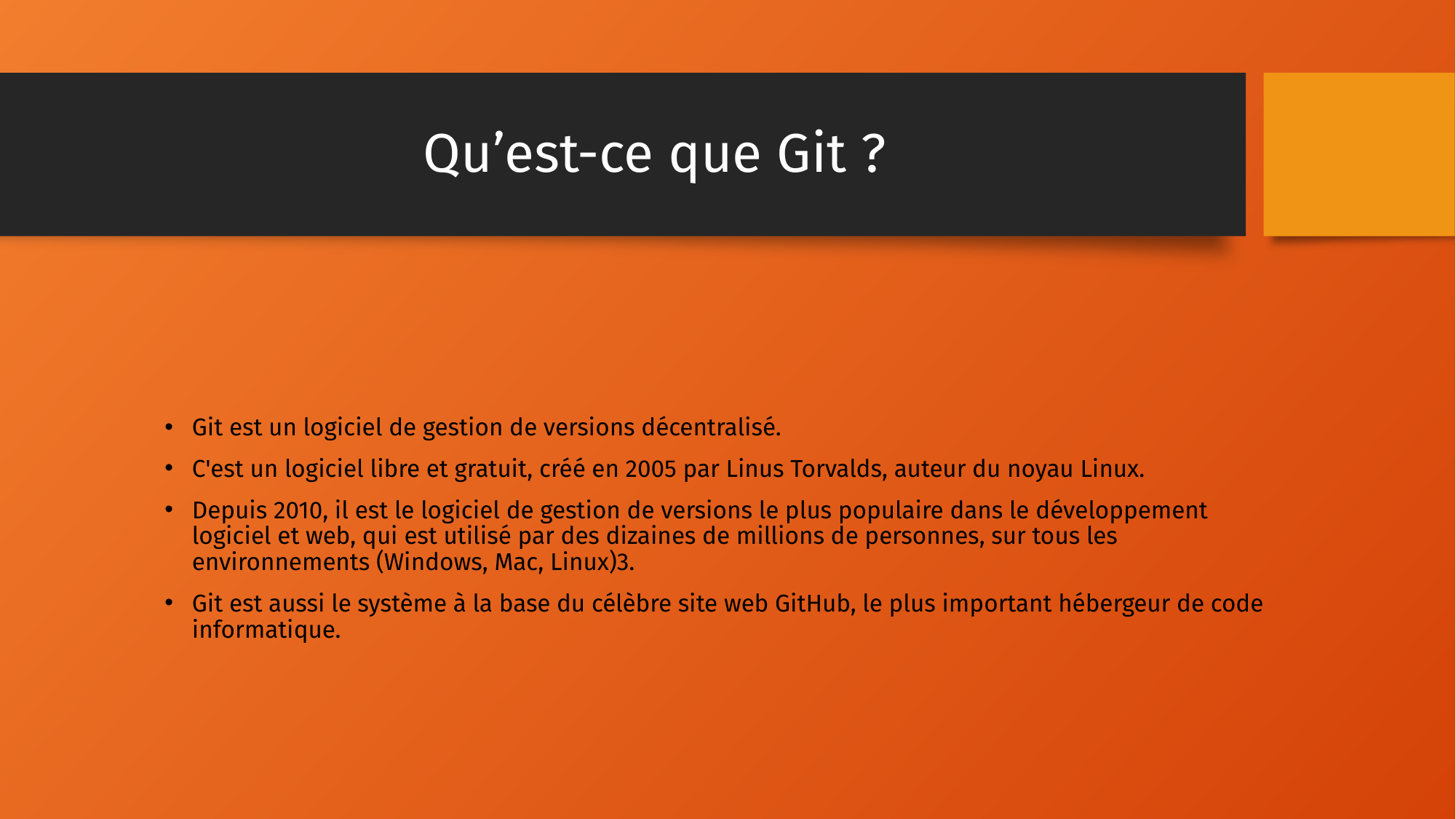

# Qu’est-ce que Git ?
Git est un logiciel de gestion de versions décentralisé.
C'est un logiciel libre et gratuit, créé en 2005 par Linus Torvalds, auteur du noyau Linux.
Depuis 2010, il est le logiciel de gestion de versions le plus populaire dans le développement logiciel et web, qui est utilisé par des dizaines de millions de personnes, sur tous les environnements (Windows, Mac, Linux)3.
Git est aussi le système à la base du célèbre site web GitHub, le plus important hébergeur de code informatique.